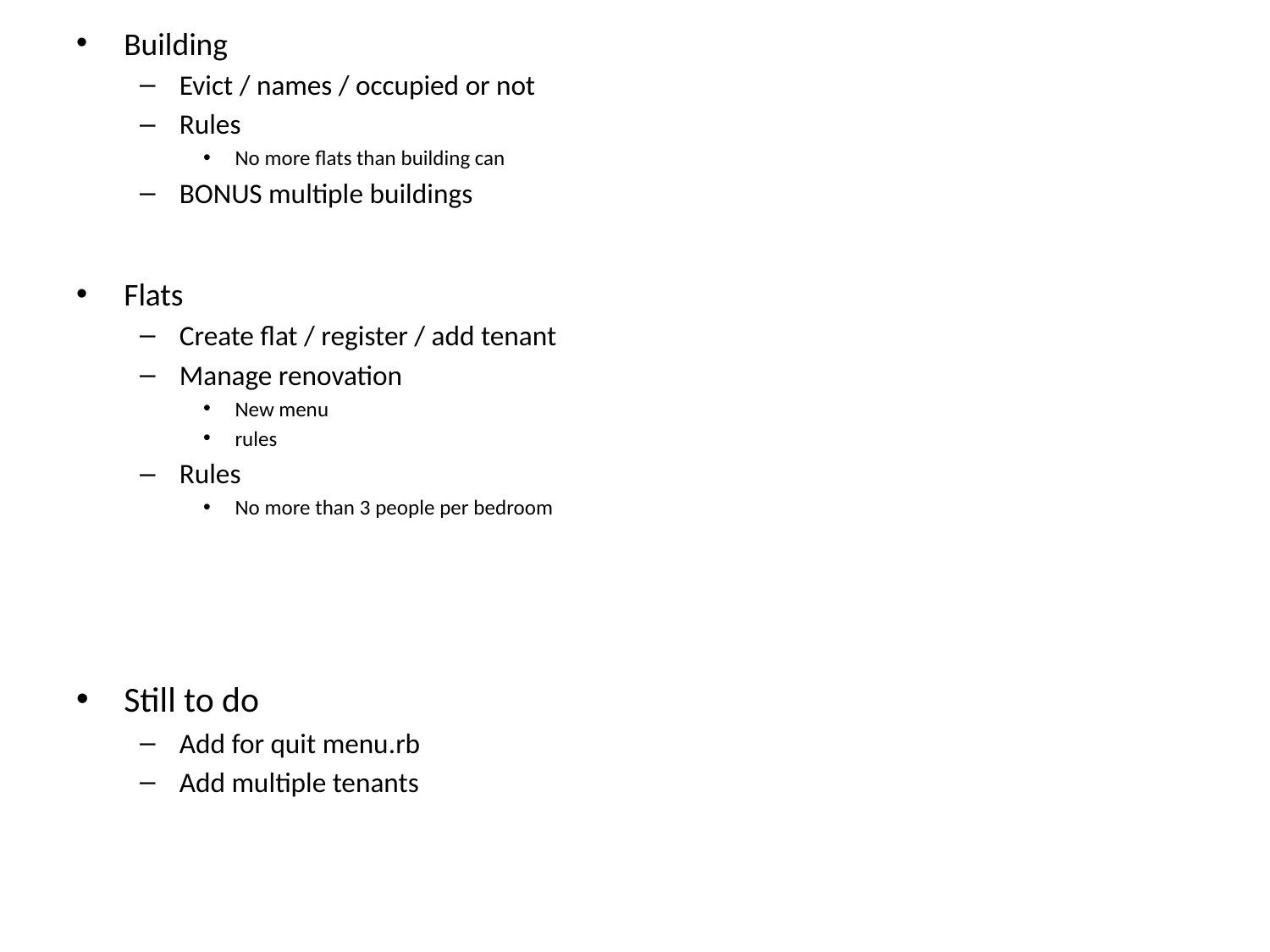

Building
Evict / names / occupied or not
Rules
No more flats than building can
BONUS multiple buildings

Flats
Create flat / register / add tenant
Manage renovation
New menu
rules
Rules
No more than 3 people per bedroom

Still to do
Add for quit menu.rb
Add multiple tenants